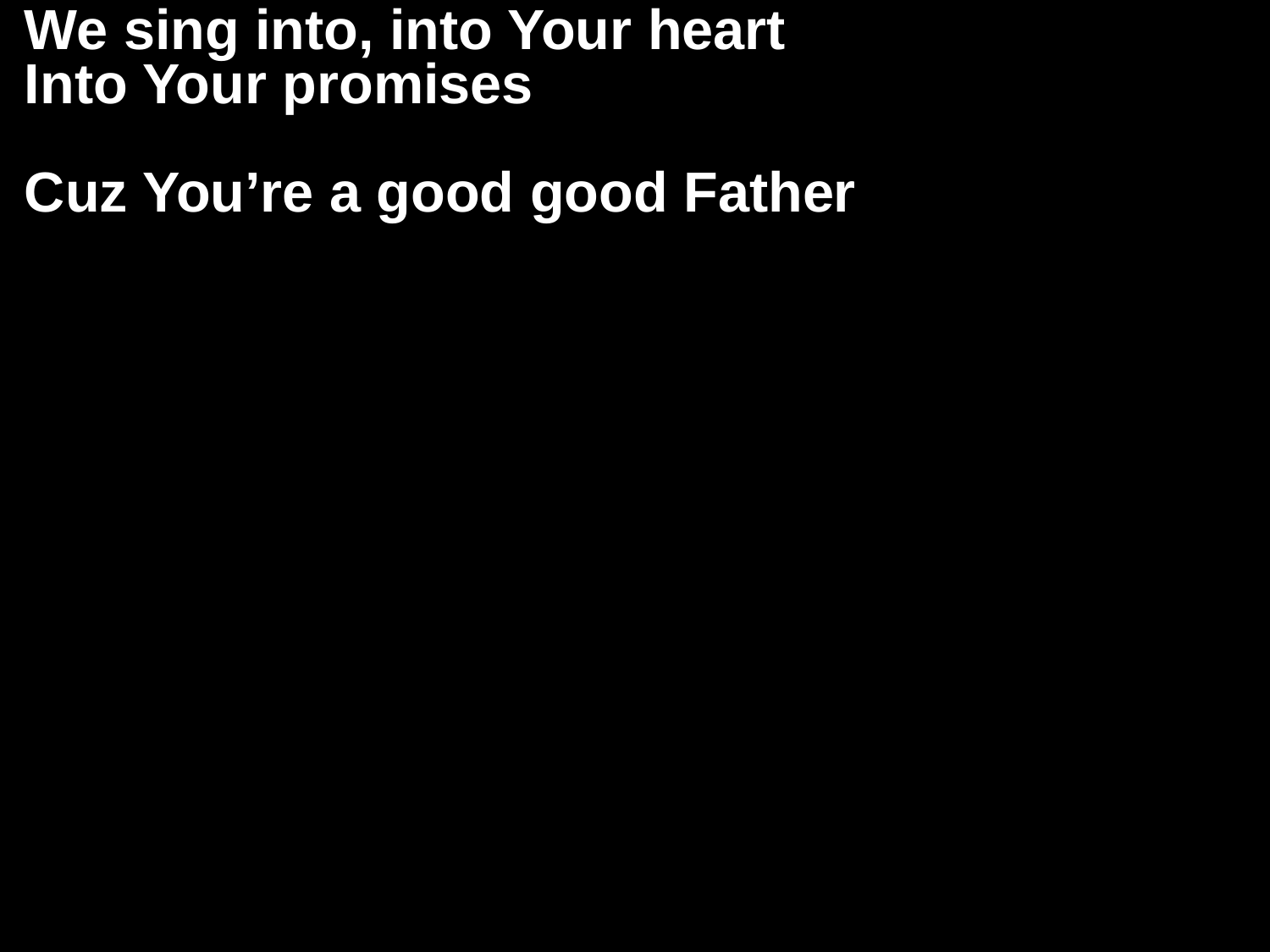

We sing into, into Your heart
Into Your promises

Cuz You’re a good good Father